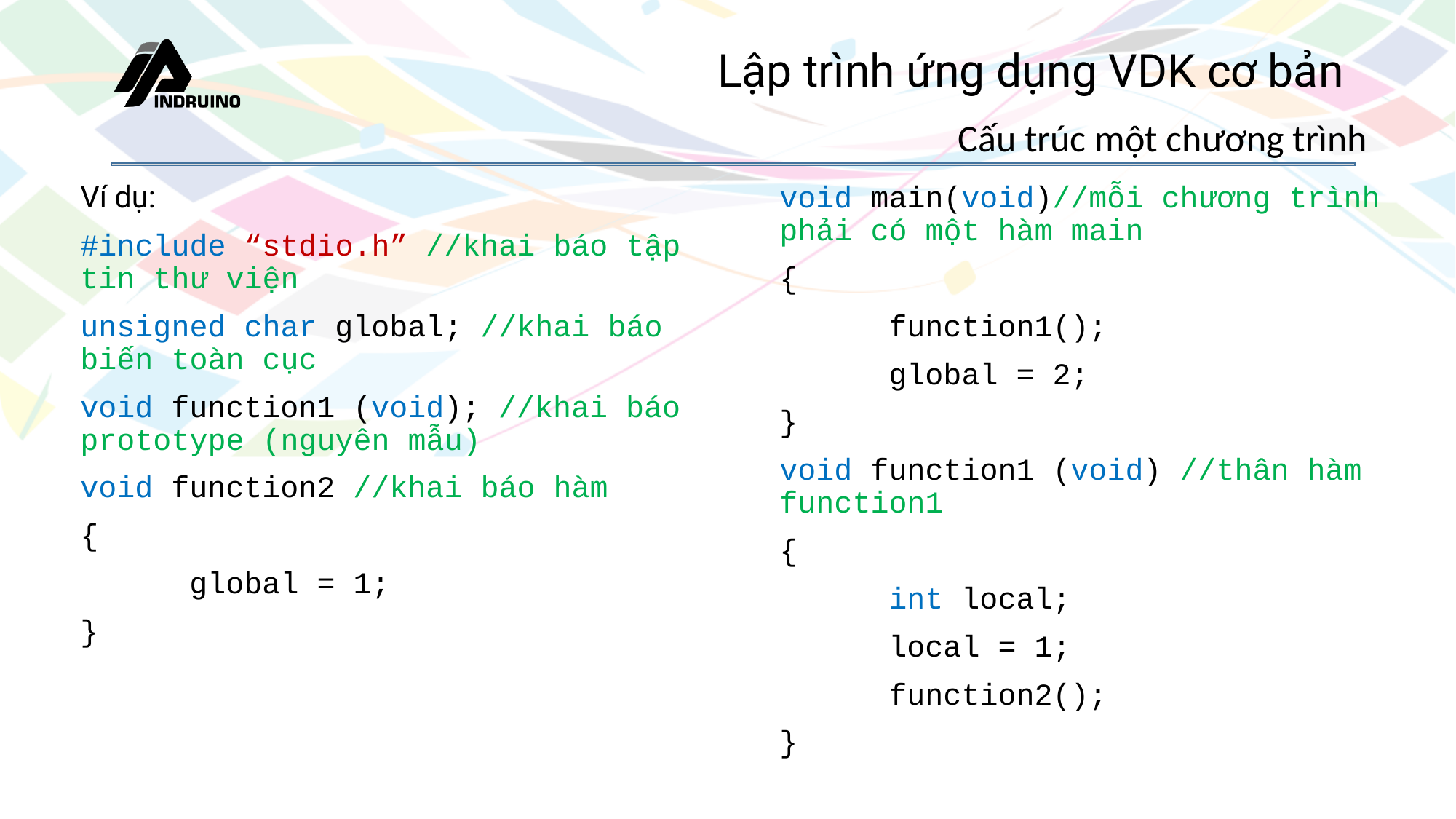

# Lập trình ứng dụng VDK cơ bản
Cấu trúc một chương trình
Ví dụ:
#include “stdio.h” //khai báo tập tin thư viện
unsigned char global; //khai báo biến toàn cục
void function1 (void); //khai báo prototype (nguyên mẫu)
void function2 //khai báo hàm
{
	global = 1;
}
void main(void)//mỗi chương trình phải có một hàm main
{
	function1();
	global = 2;
}
void function1 (void) //thân hàm function1
{
	int local;
	local = 1;
	function2();
}